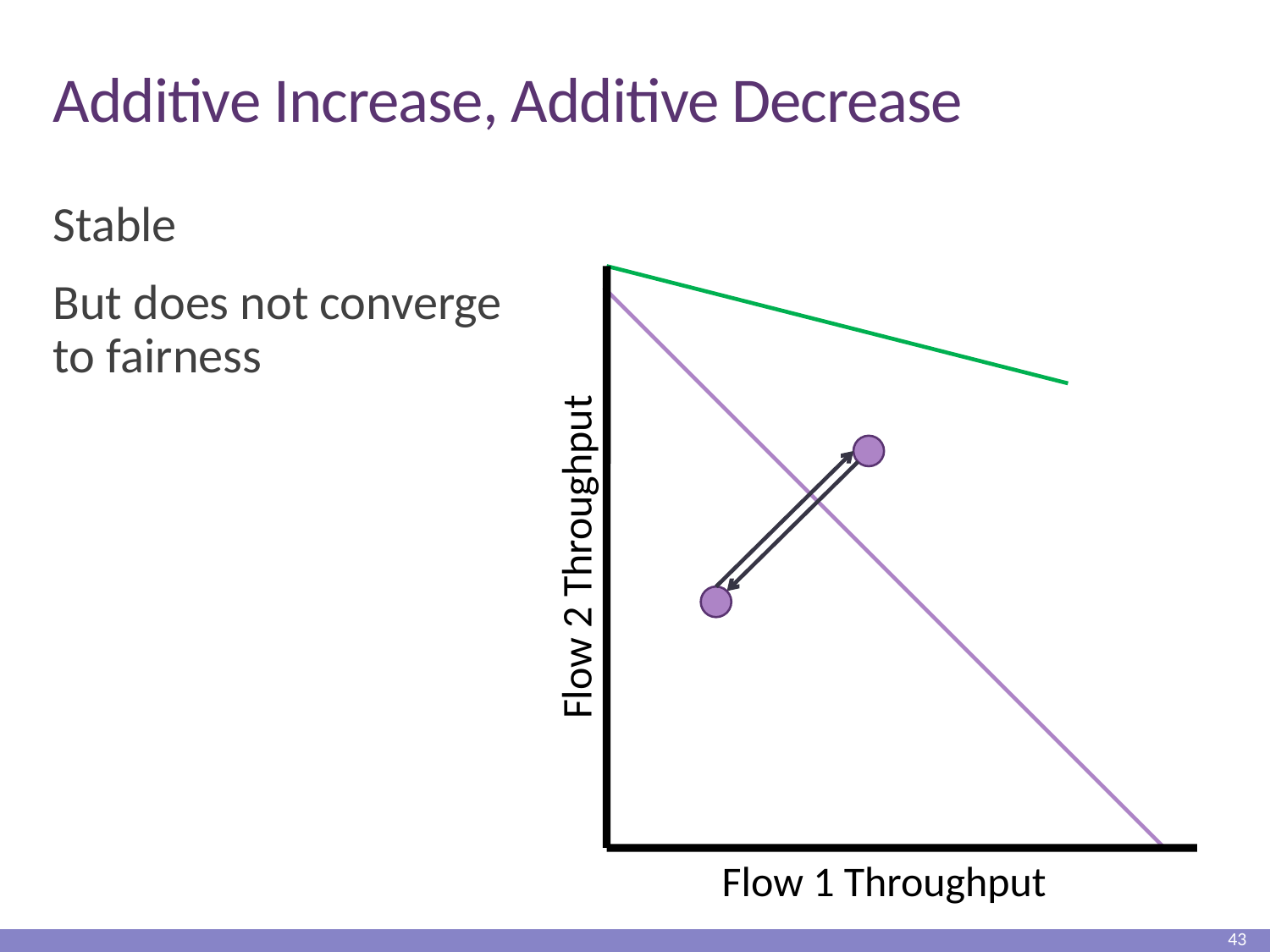

# Additive Increase, Additive Decrease
Stable
But does not converge to fairness

Flow 2 Throughput

Flow 1 Throughput
43